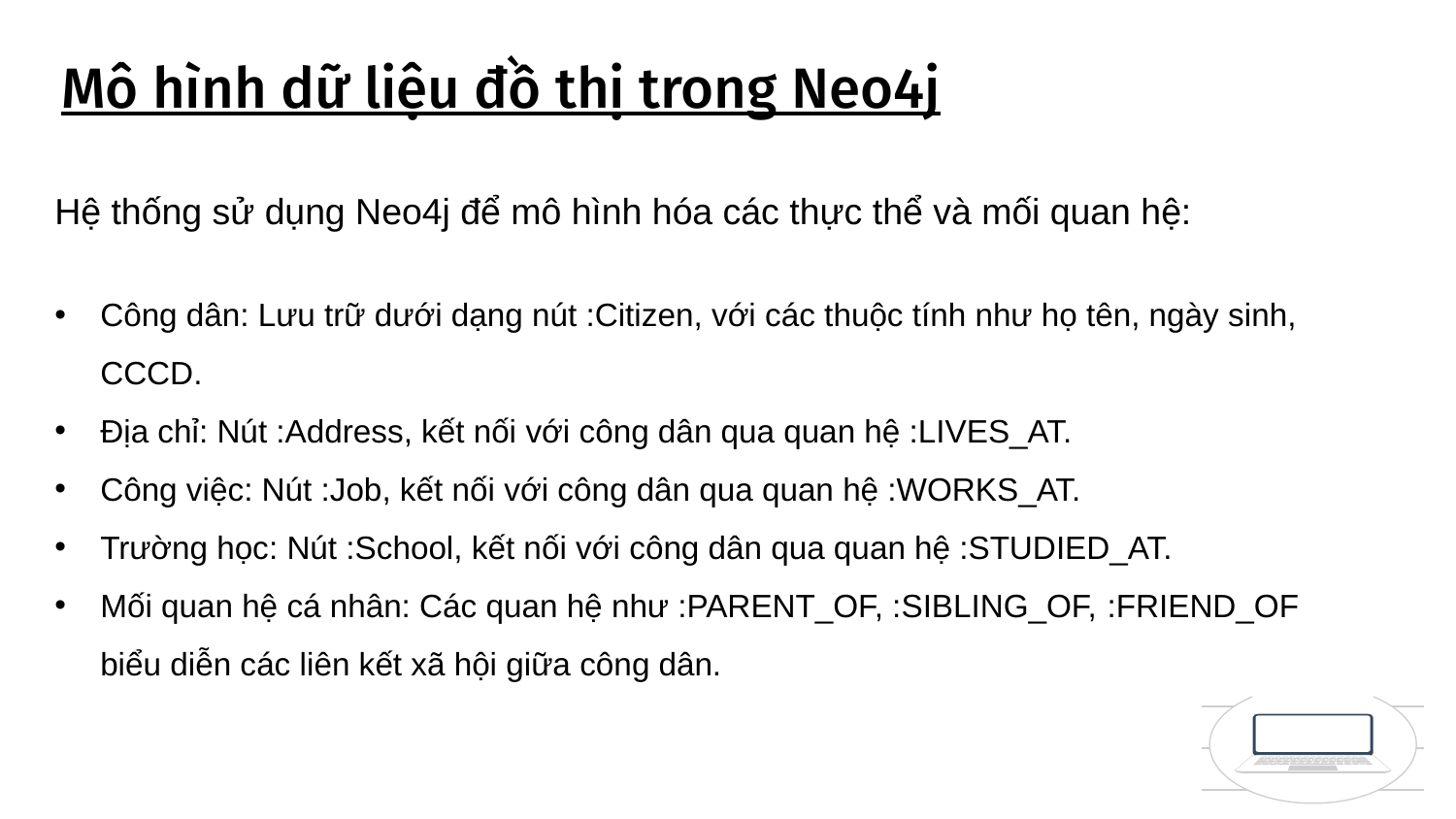

Mô hình dữ liệu đồ thị trong Neo4j
Hệ thống sử dụng Neo4j để mô hình hóa các thực thể và mối quan hệ:

Công dân: Lưu trữ dưới dạng nút :Citizen, với các thuộc tính như họ tên, ngày sinh, CCCD.
Địa chỉ: Nút :Address, kết nối với công dân qua quan hệ :LIVES_AT.
Công việc: Nút :Job, kết nối với công dân qua quan hệ :WORKS_AT.
Trường học: Nút :School, kết nối với công dân qua quan hệ :STUDIED_AT.
Mối quan hệ cá nhân: Các quan hệ như :PARENT_OF, :SIBLING_OF, :FRIEND_OF biểu diễn các liên kết xã hội giữa công dân.